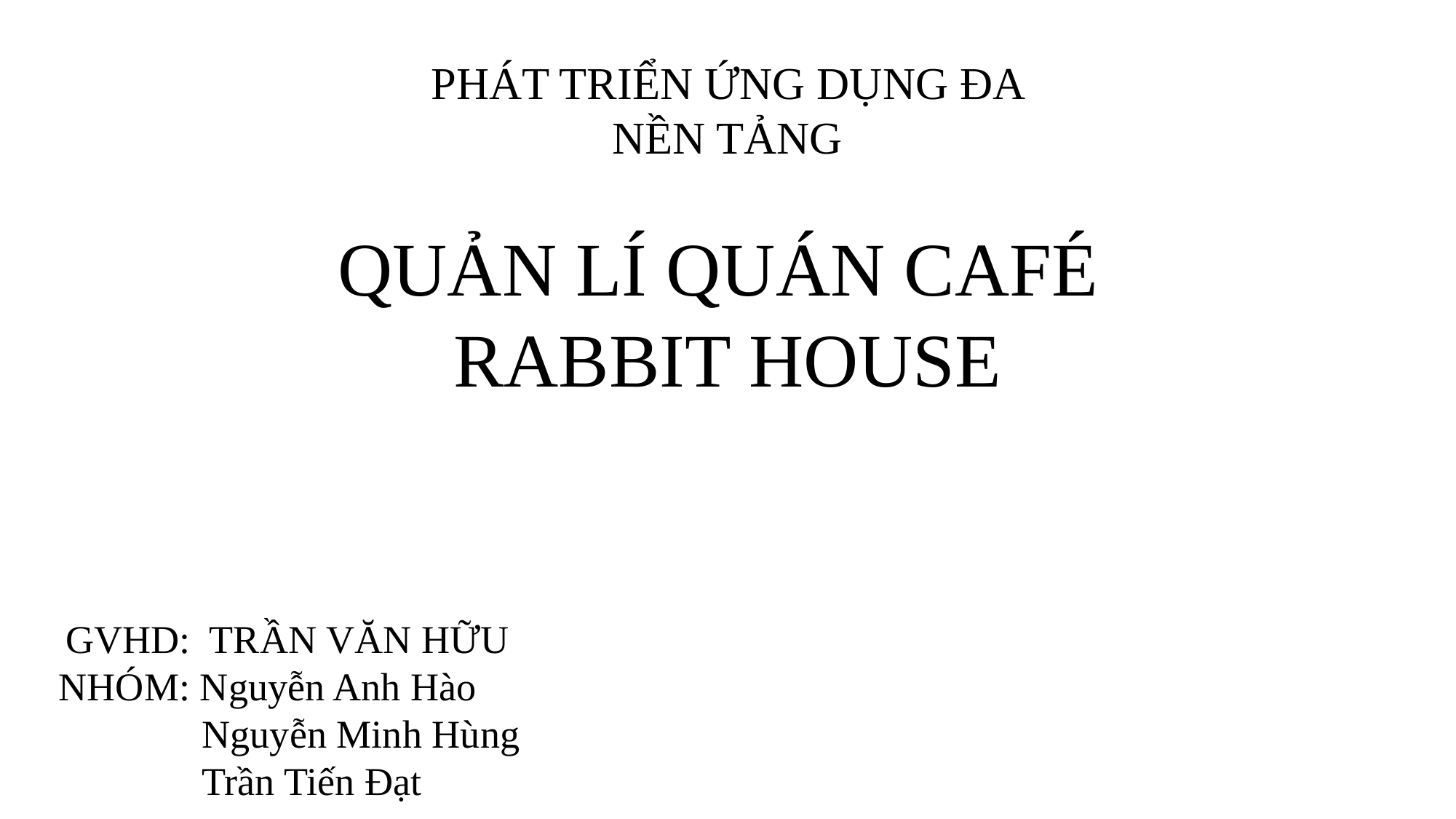

PHÁT TRIỂN ỨNG DỤNG ĐA NỀN TẢNG
QUẢN LÍ QUÁN CAFÉ
RABBIT HOUSE
    GVHD:  TRẦN VĂN HỮU
NHÓM: Nguyễn Anh Hào
                   Nguyễn Minh Hùng
         Trần Tiến Đạt